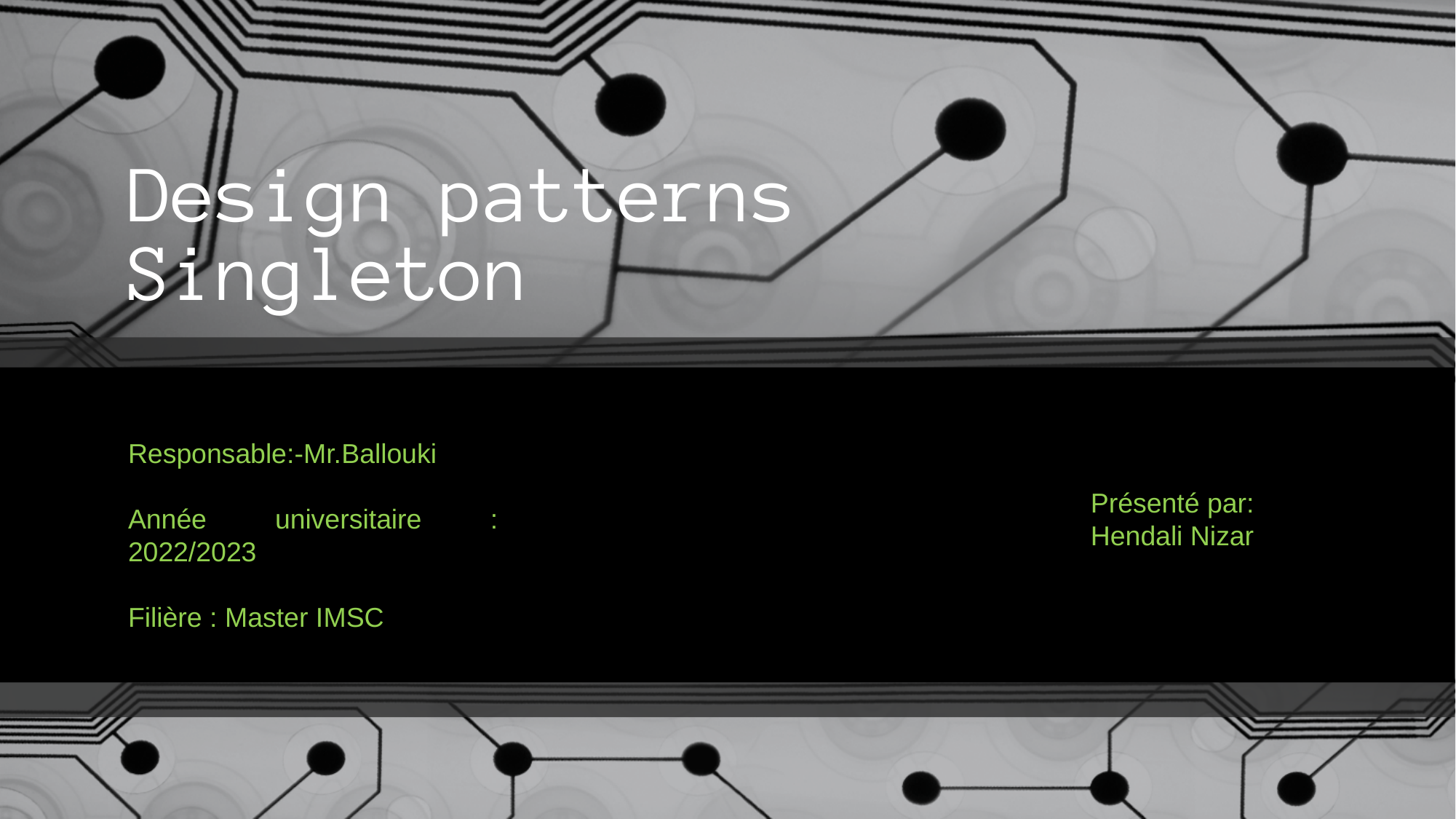

# Design patterns Singleton
Responsable:-Mr.Ballouki

Année universitaire : 2022/2023

Filière : Master IMSC
Présenté par:
Hendali Nizar